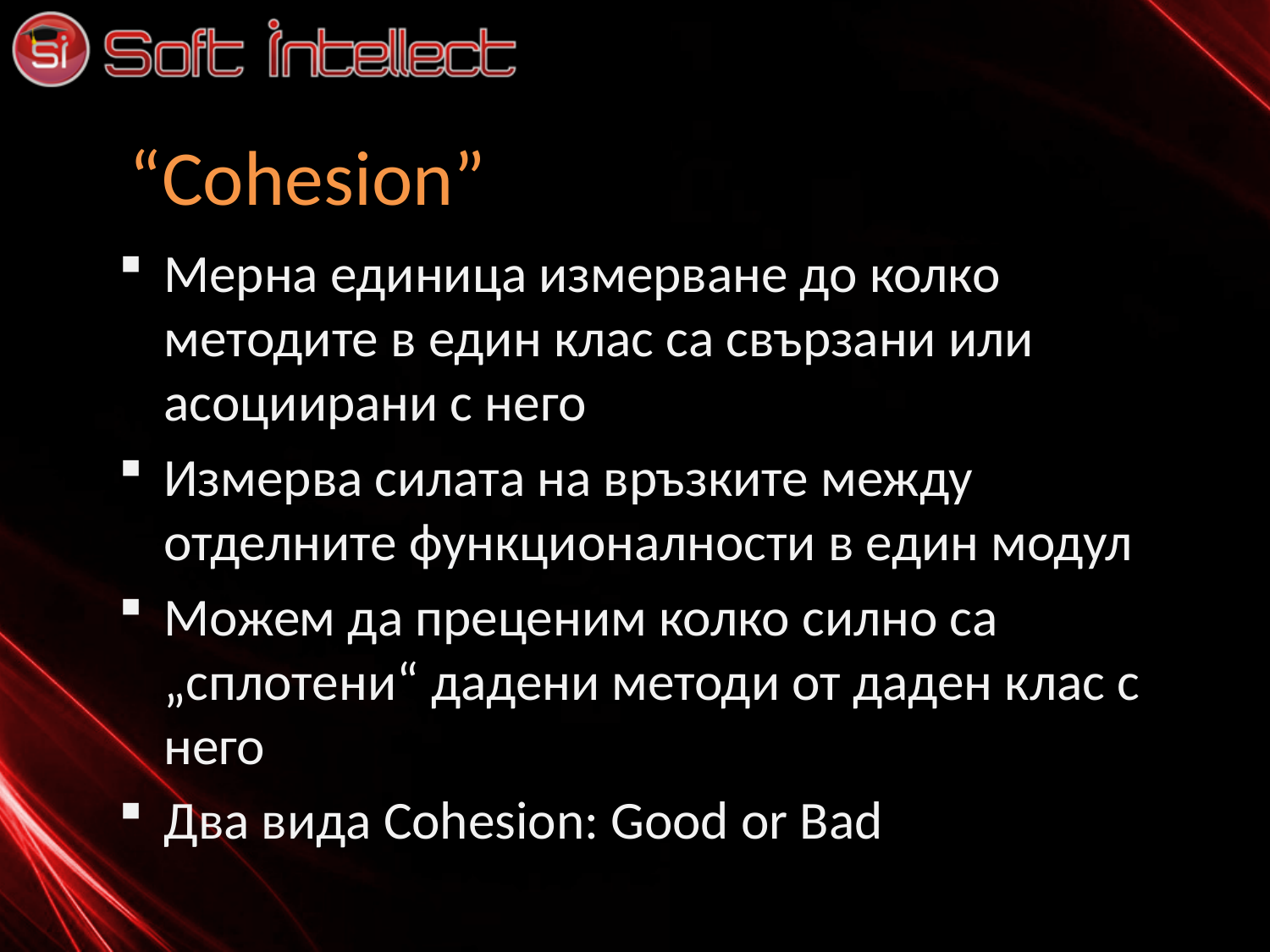

# “Cohesion”
Мерна единица измерване до колко методите в един клас са свързани или асоциирани с него
Измерва силата на връзките между отделните функционалности в един модул
Можем да преценим колко силно са „сплотени“ дадени методи от даден клас с него
Два вида Cohesion: Good or Bad